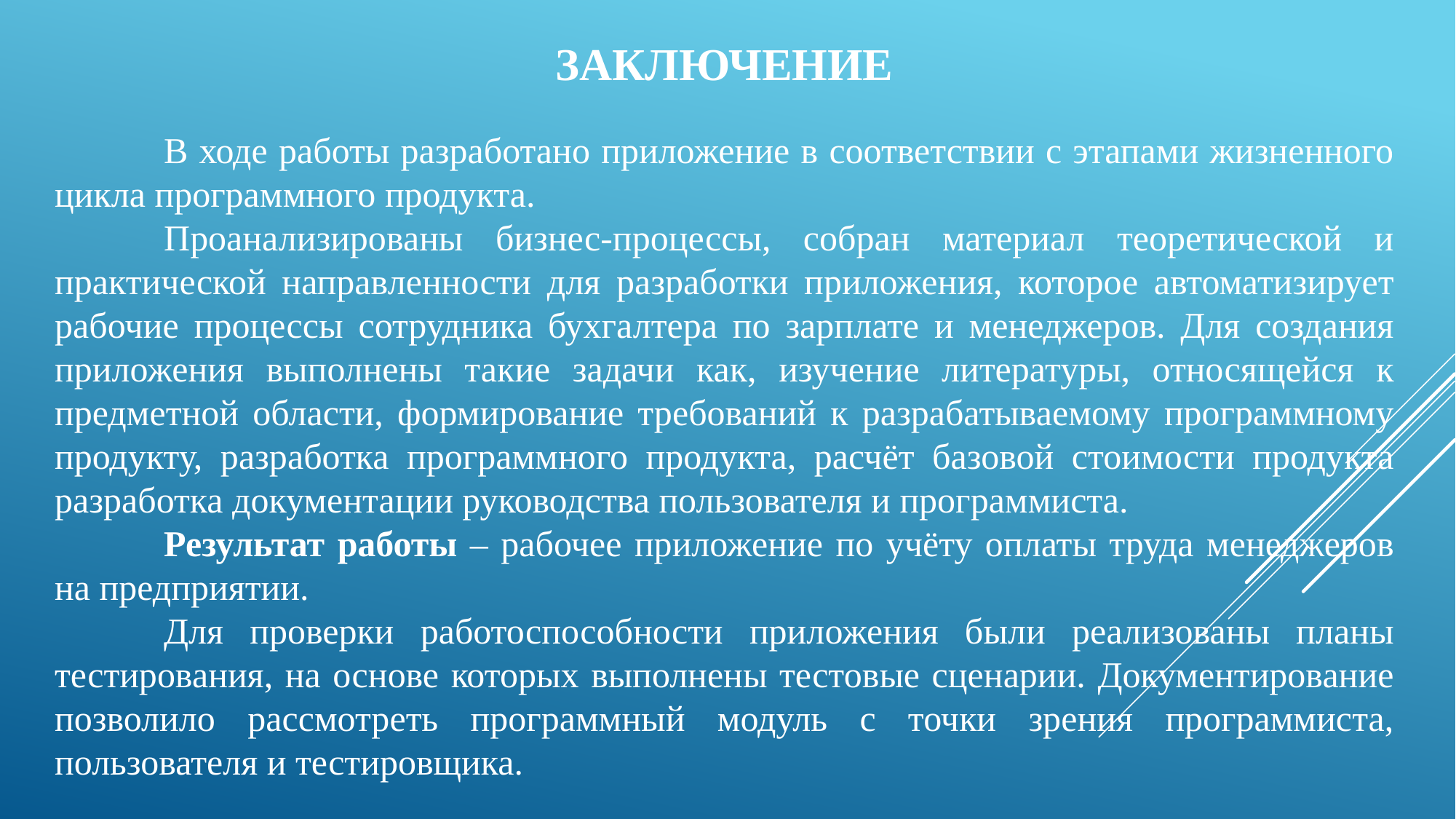

# Заключение
	В ходе работы разработано приложение в соответствии с этапами жизненного цикла программного продукта.
	Проанализированы бизнес-процессы, собран материал теоретической и практической направленности для разработки приложения, которое автоматизирует рабочие процессы сотрудника бухгалтера по зарплате и менеджеров. Для создания приложения выполнены такие задачи как, изучение литературы, относящейся к предметной области, формирование требований к разрабатываемому программному продукту, разработка программного продукта, расчёт базовой стоимости продукта разработка документации руководства пользователя и программиста.
	Результат работы – рабочее приложение по учёту оплаты труда менеджеров на предприятии.
	Для проверки работоспособности приложения были реализованы планы тестирования, на основе которых выполнены тестовые сценарии. Документирование позволило рассмотреть программный модуль с точки зрения программиста, пользователя и тестировщика.